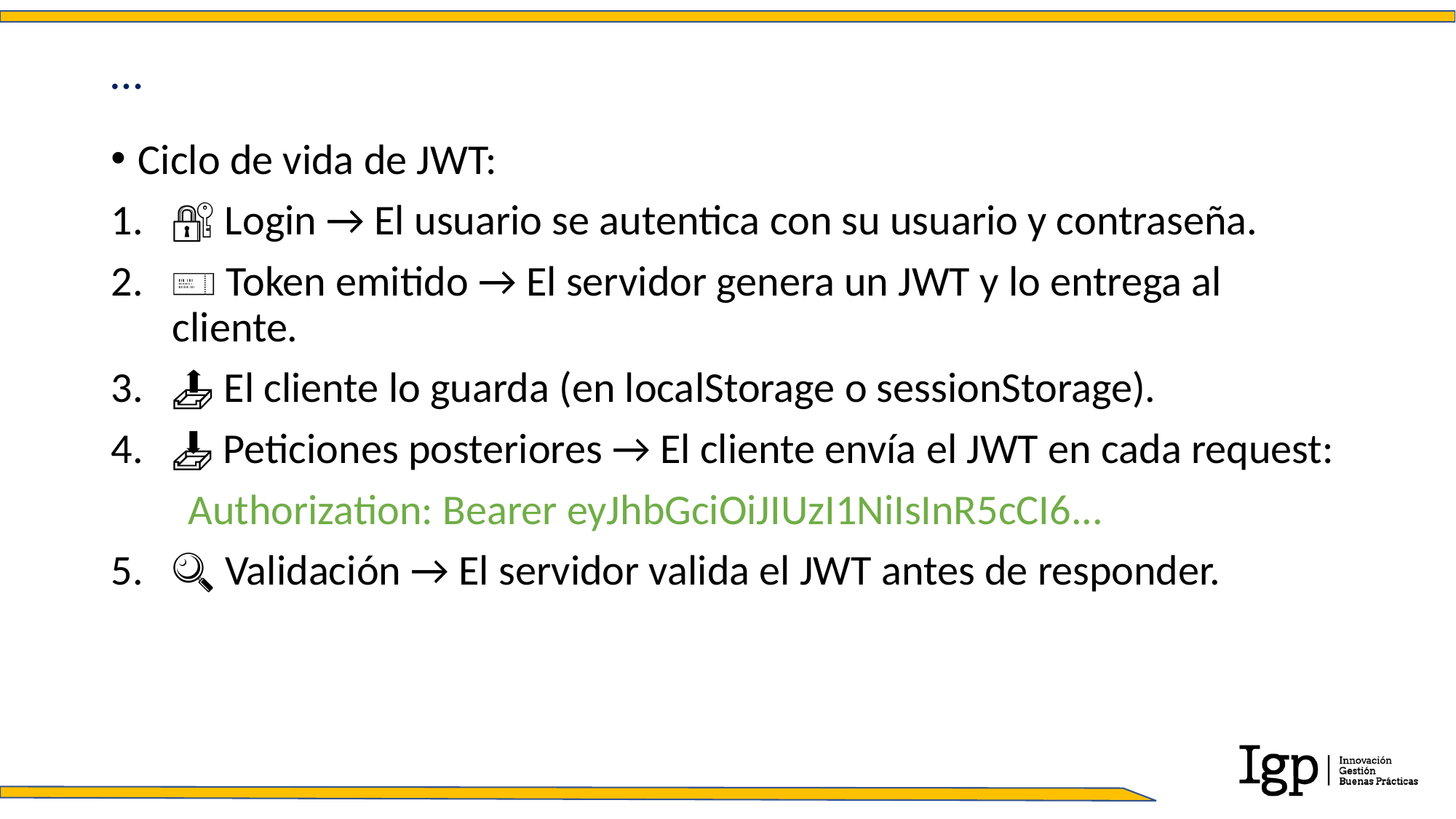

# …
Ciclo de vida de JWT:
🔐 Login → El usuario se autentica con su usuario y contraseña.
🎫 Token emitido → El servidor genera un JWT y lo entrega al cliente.
📤 El cliente lo guarda (en localStorage o sessionStorage).
📥 Peticiones posteriores → El cliente envía el JWT en cada request:
        Authorization: Bearer eyJhbGciOiJIUzI1NiIsInR5cCI6...
🔍 Validación → El servidor valida el JWT antes de responder.